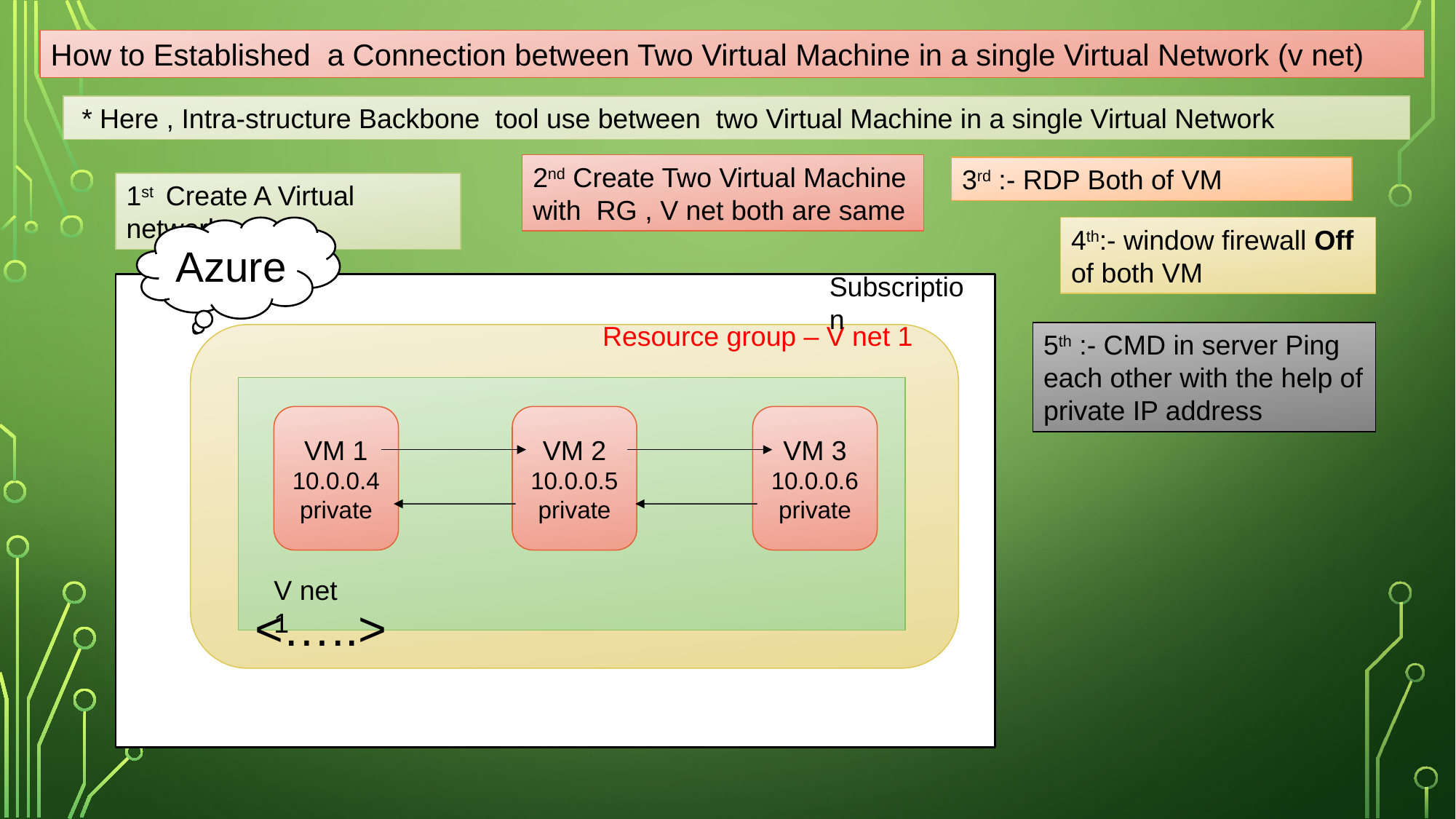

How to Established  a Connection between Two Virtual Machine in a single Virtual Network (v net)
 * Here , Intra-structure Backbone  tool use between  two Virtual Machine in a single Virtual Network
2nd Create Two Virtual Machine with  RG , V net both are same
3rd :- RDP Both of VM
1st  Create A Virtual network
Azure
4th:- window firewall Off of both VM
Subscription

Resource group – V net 1

5th :- CMD in server Ping each other with the help of private IP address

VM 1
10.0.0.4
private
VM 2
10.0.0.5
private
VM 3
10.0.0.6
private
V net 1
<…..>